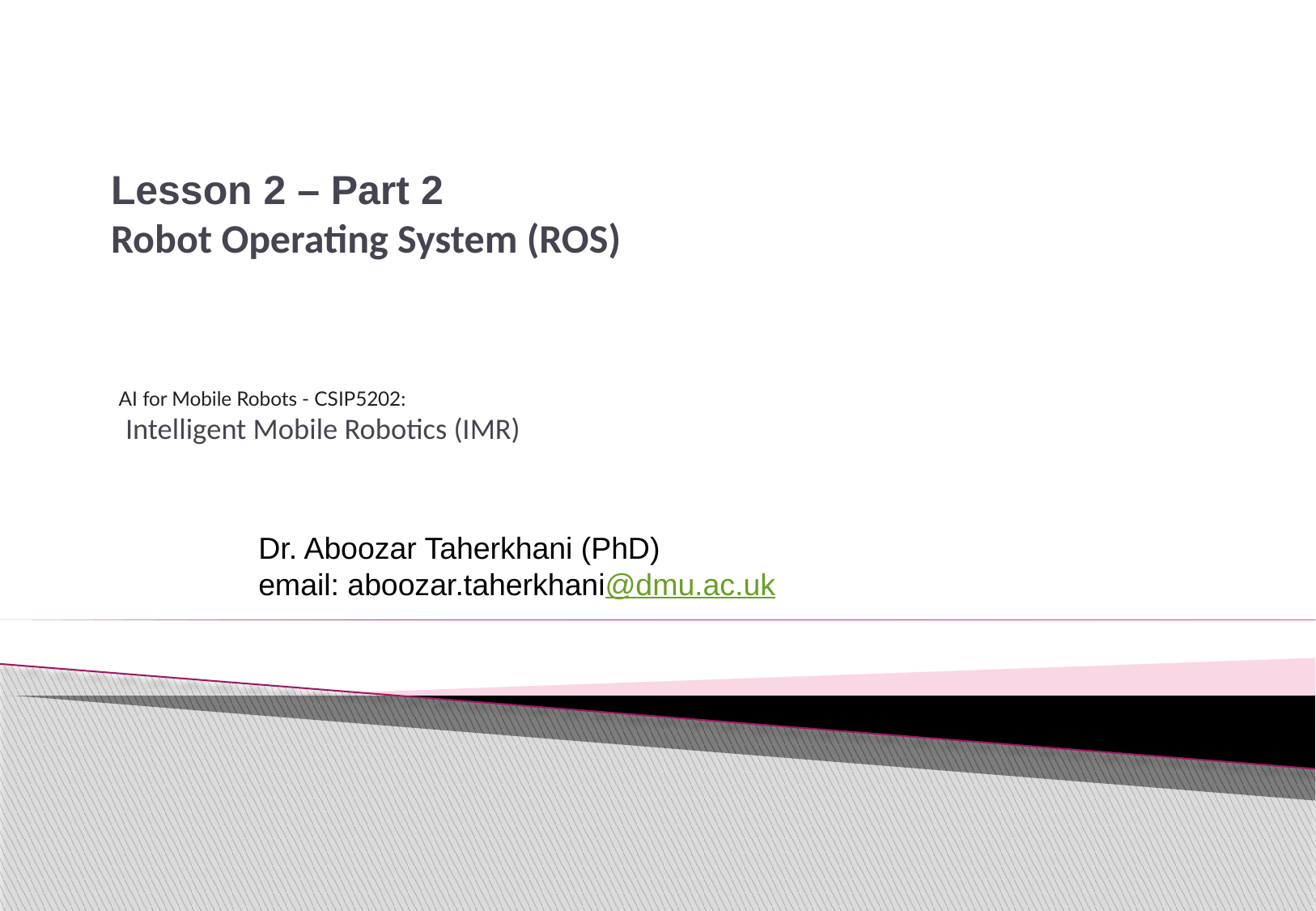

# Lesson 2 – Part 2 Robot Operating System (ROS)
AI for Mobile Robots - CSIP5202:
 Intelligent Mobile Robotics (IMR)

Dr. Aboozar Taherkhani (PhD)
email: aboozar.taherkhani@dmu.ac.uk